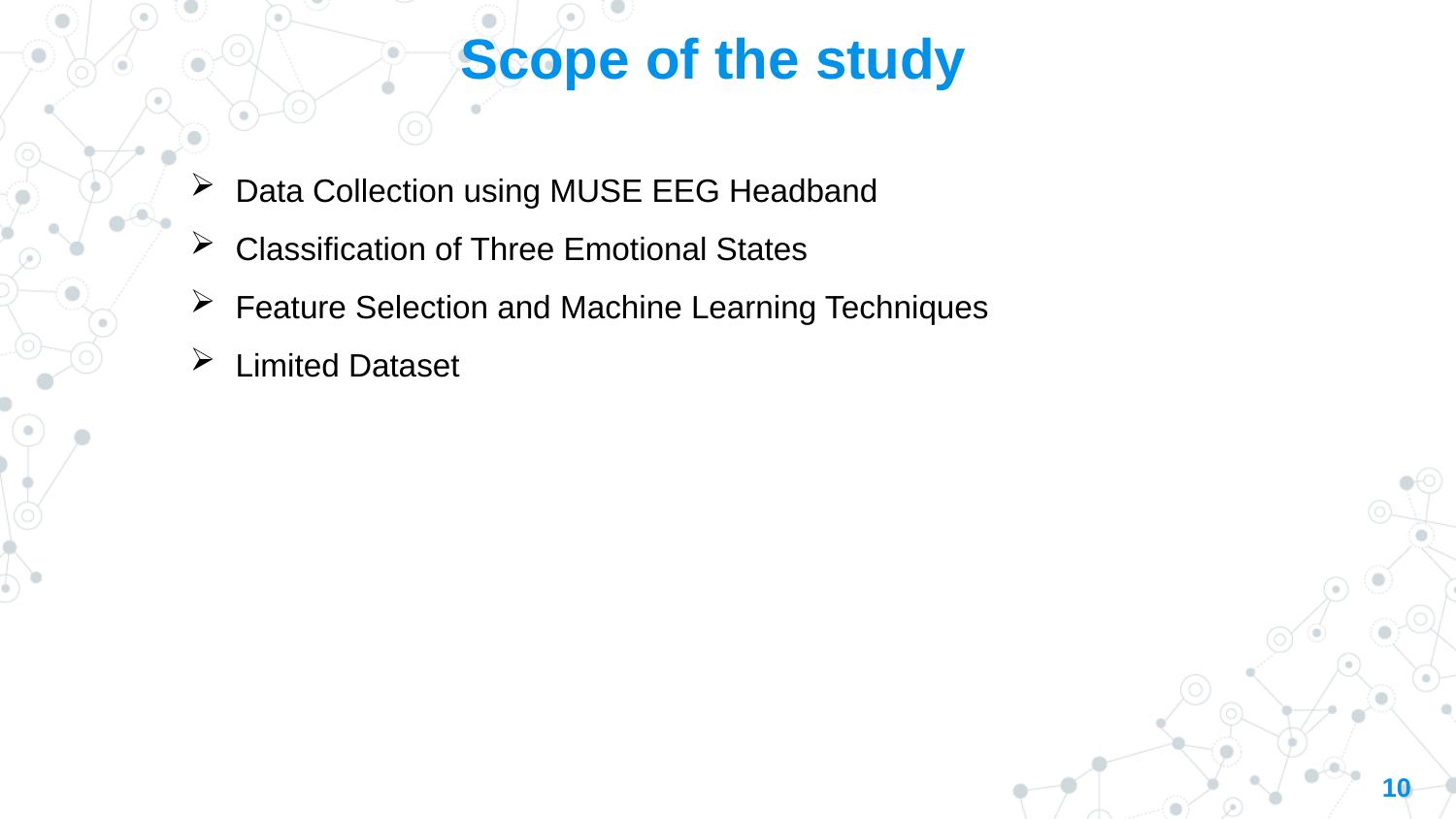

# Scope of the study
Data Collection using MUSE EEG Headband
Classification of Three Emotional States
Feature Selection and Machine Learning Techniques
Limited Dataset
10